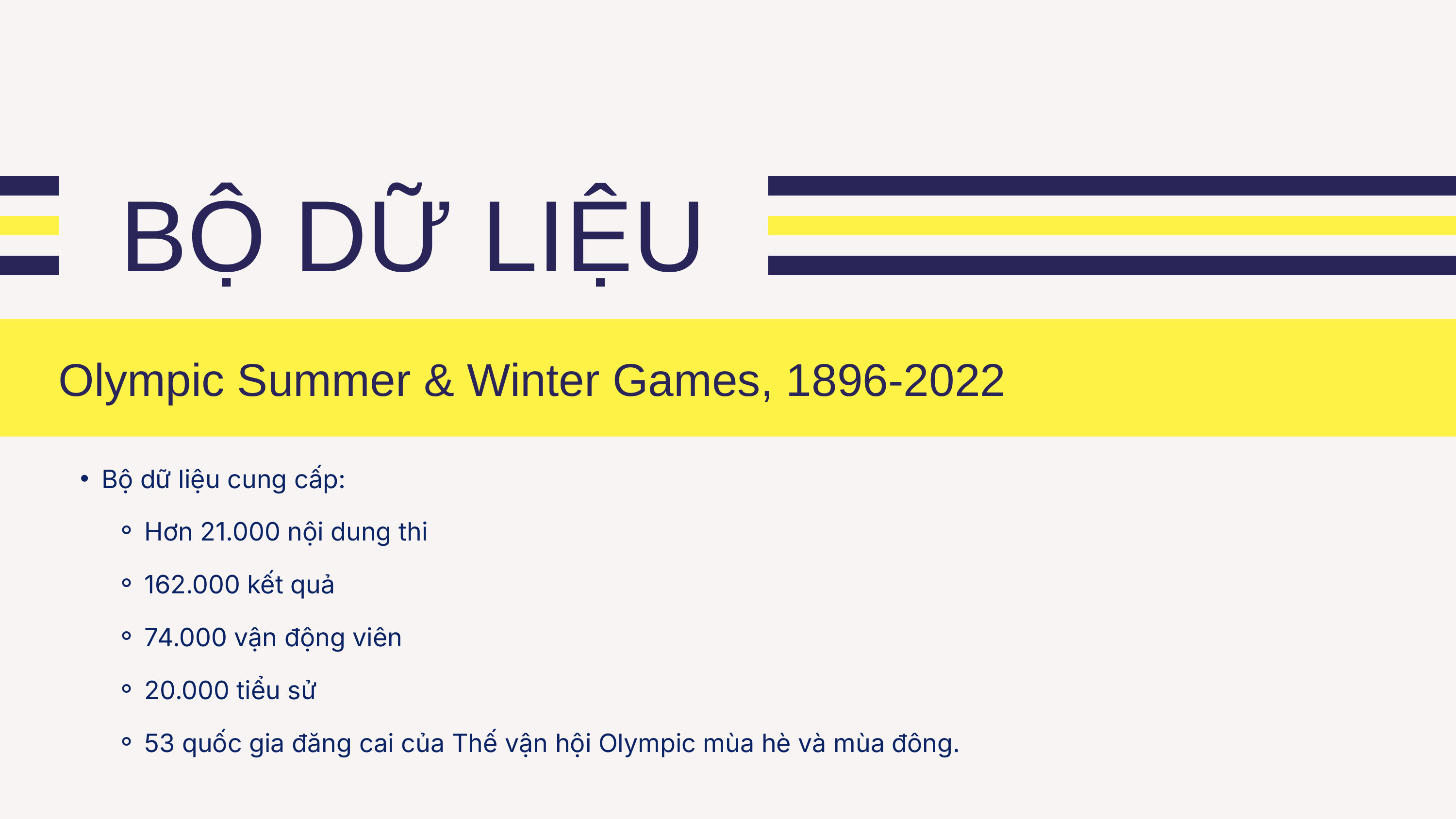

BỘ DỮ LIỆU

Olympic Summer & Winter Games, 1896-2022

Bộ dữ liệu cung cấp:
Hơn 21.000 nội dung thi
162.000 kết quả
74.000 vận động viên
20.000 tiểu sử
53 quốc gia đăng cai của Thế vận hội Olympic mùa hè và mùa đông.